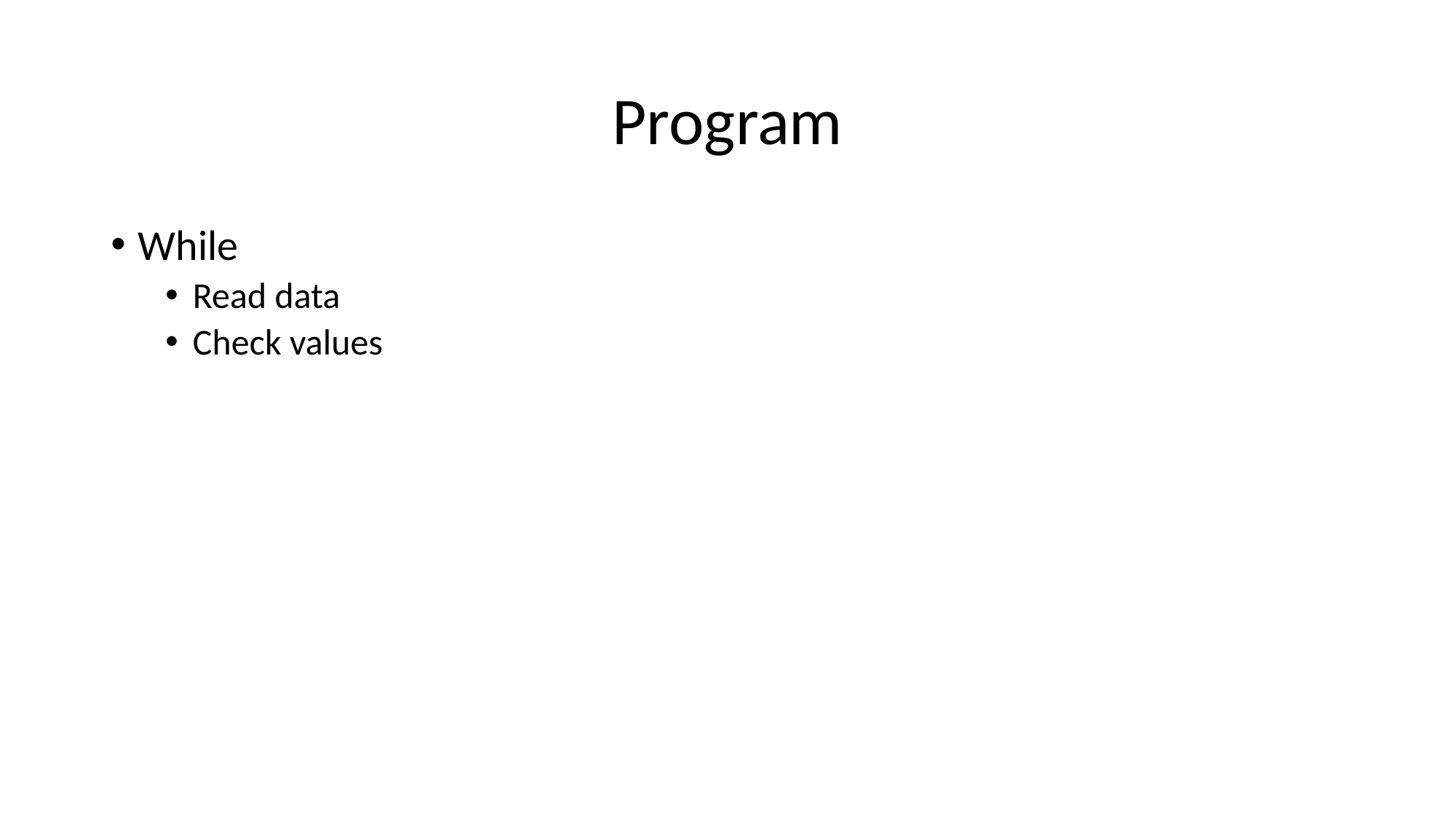

# Program
While
Read data
Check values